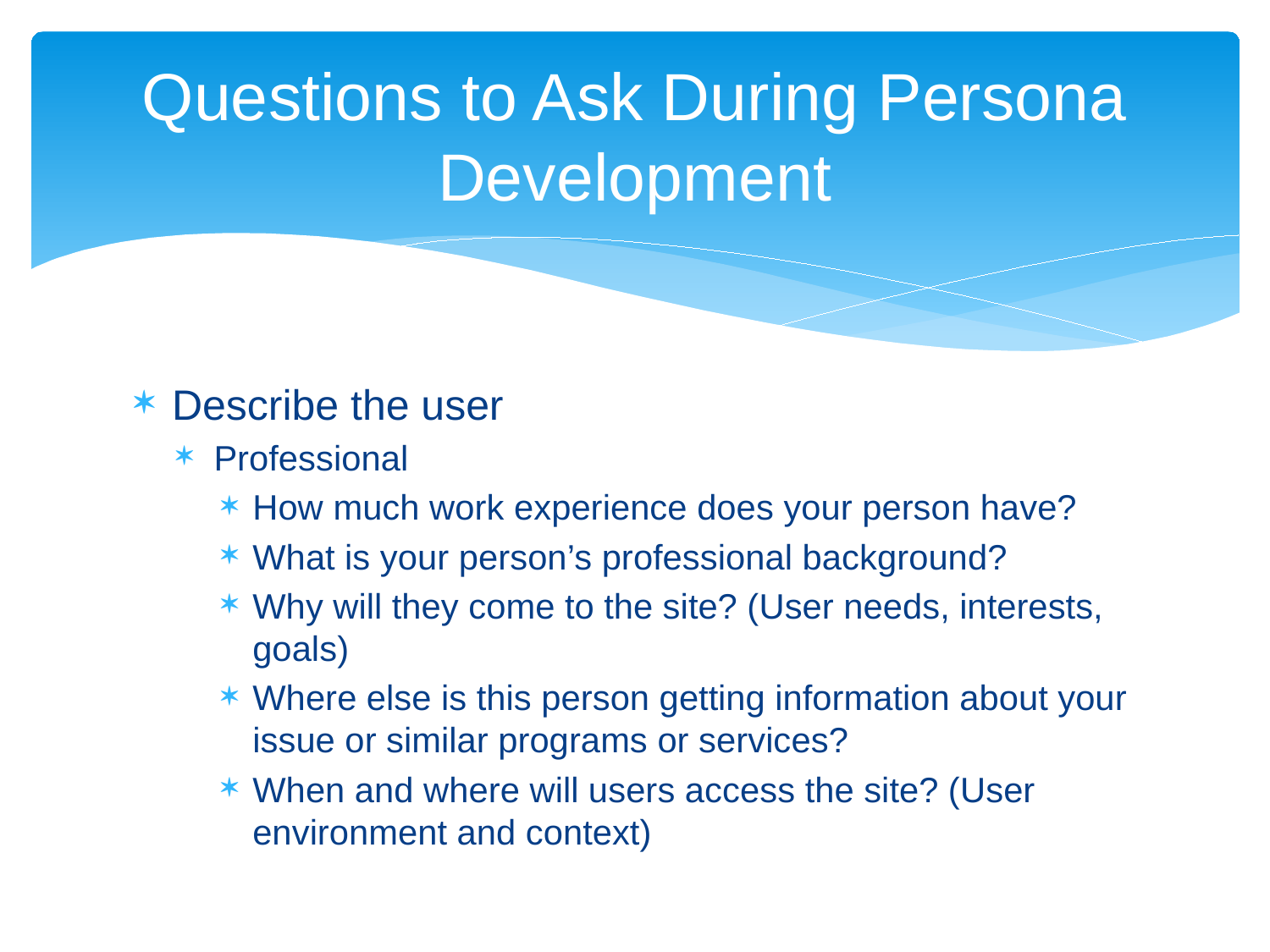

# Questions to Ask During Persona Development
Describe the user
Professional
How much work experience does your person have?
What is your person’s professional background?
Why will they come to the site? (User needs, interests, goals)
Where else is this person getting information about your issue or similar programs or services?
When and where will users access the site? (User environment and context)